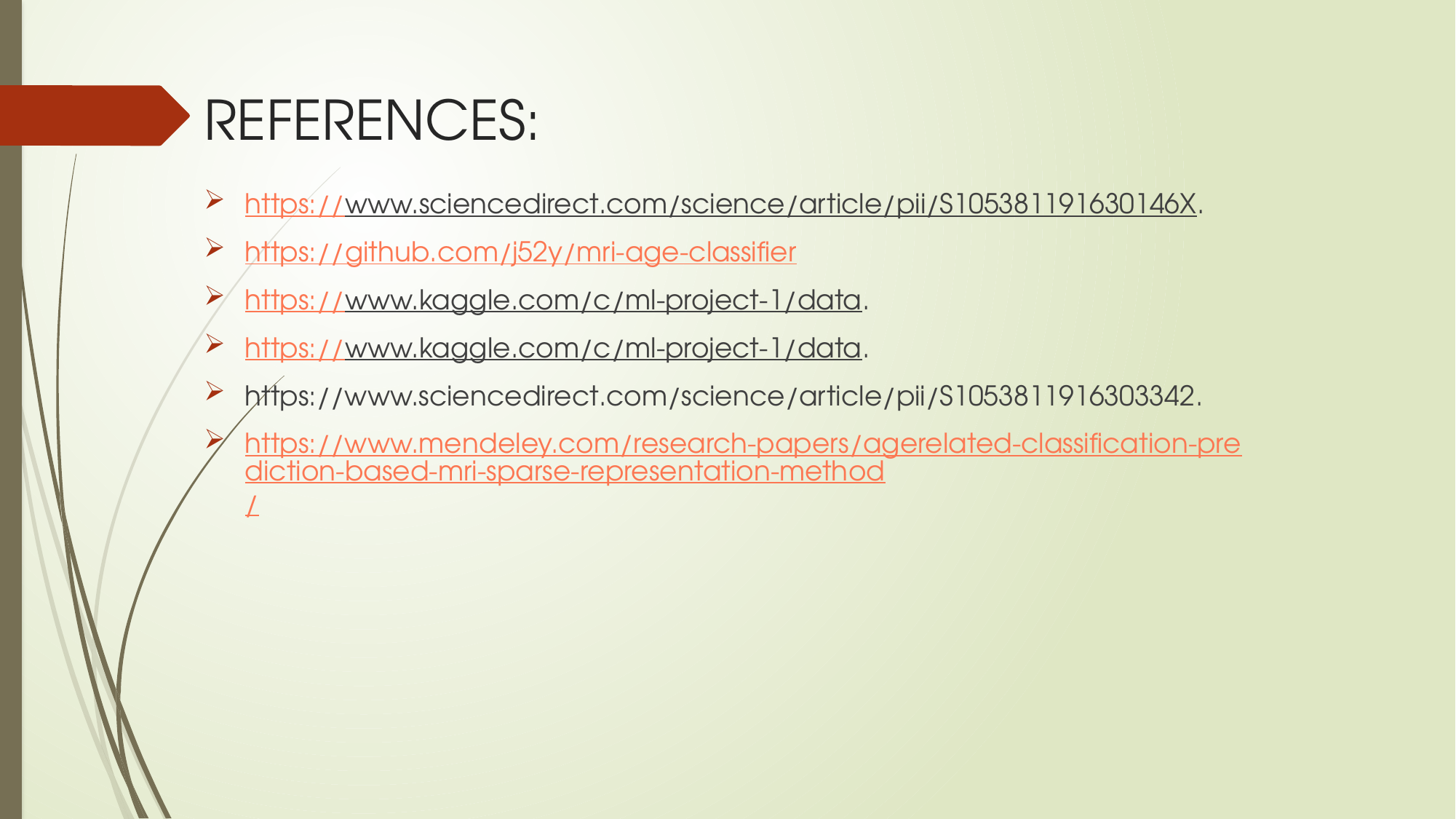

# REFERENCES:
https://www.sciencedirect.com/science/article/pii/S105381191630146X.
https://github.com/j52y/mri-age-classifier
https://www.kaggle.com/c/ml-project-1/data.
https://www.kaggle.com/c/ml-project-1/data.
https://www.sciencedirect.com/science/article/pii/S1053811916303342.
https://www.mendeley.com/research-papers/agerelated-classification-prediction-based-mri-sparse-representation-method/